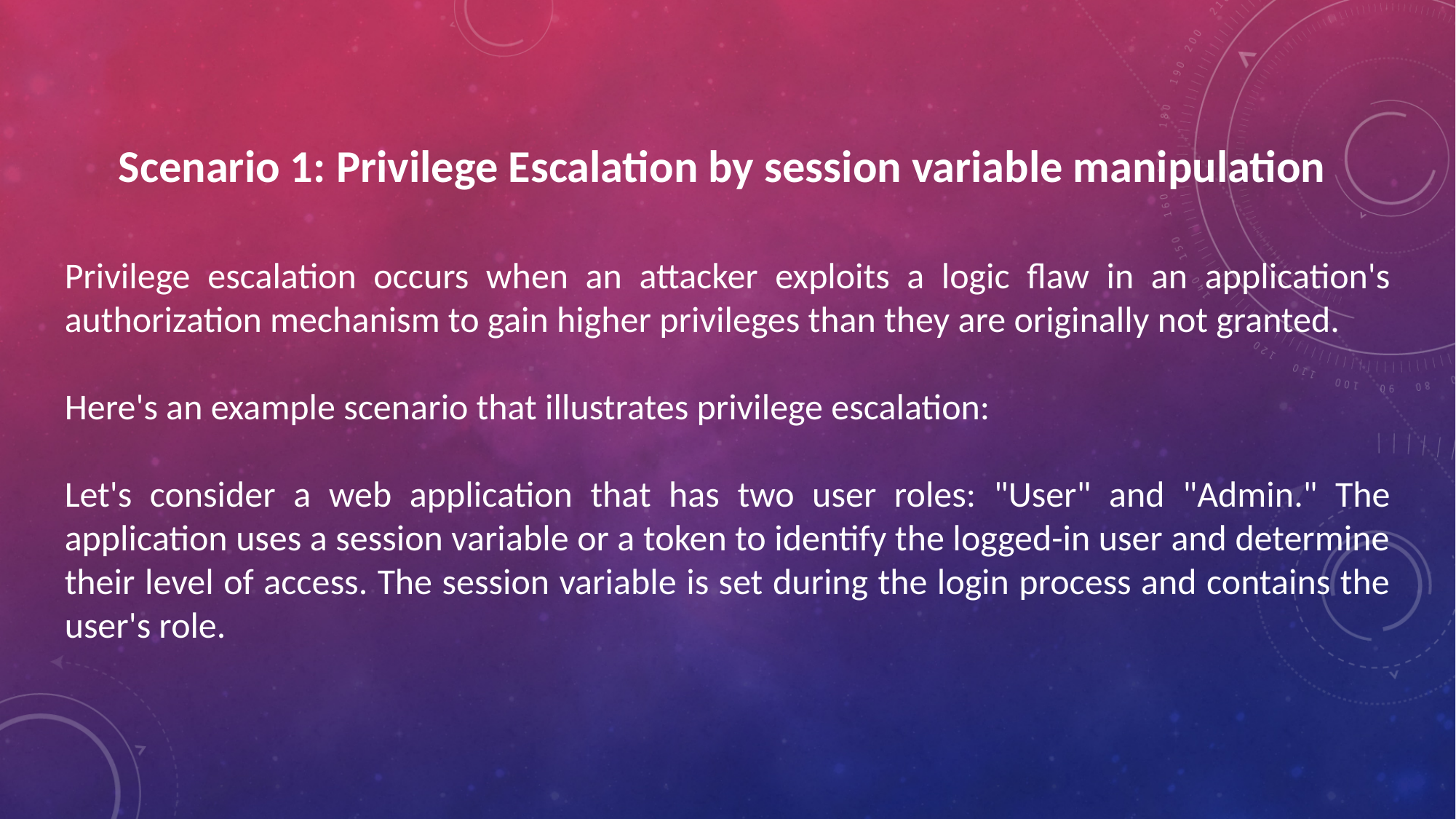

Scenario 1: Privilege Escalation by session variable manipulation
Privilege escalation occurs when an attacker exploits a logic flaw in an application's authorization mechanism to gain higher privileges than they are originally not granted.

Here's an example scenario that illustrates privilege escalation:

Let's consider a web application that has two user roles: "User" and "Admin." The application uses a session variable or a token to identify the logged-in user and determine their level of access. The session variable is set during the login process and contains the user's role.